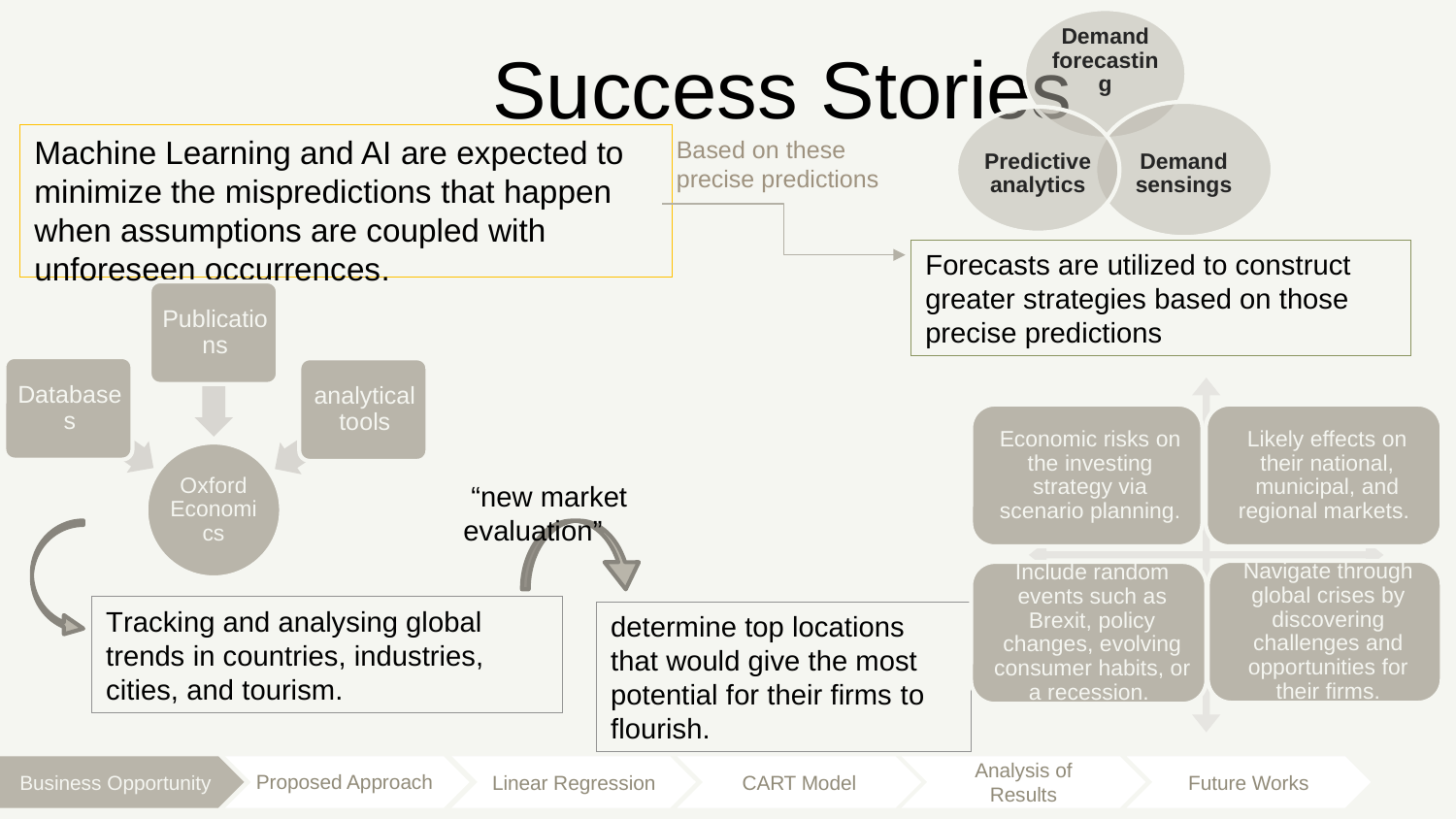

Demand forecasting
Demand sensings
Predictive analytics
Success Stories
Machine Learning and AI are expected to minimize the mispredictions that happen when assumptions are coupled with unforeseen occurrences.
Based on these precise predictions
Forecasts are utilized to construct greater strategies based on those precise predictions
Oxford Economics
Databases
Publications
analytical tools
Economic risks on the investing strategy via scenario planning.
Likely effects on their national, municipal, and regional markets.
Include random events such as Brexit, policy changes, evolving consumer habits, or a recession.
Navigate through global crises by discovering challenges and opportunities for their firms.
 “new market evaluation”

Tracking and analysing global trends in countries, industries, cities, and tourism.
determine top locations that would give the most potential for their firms to flourish.